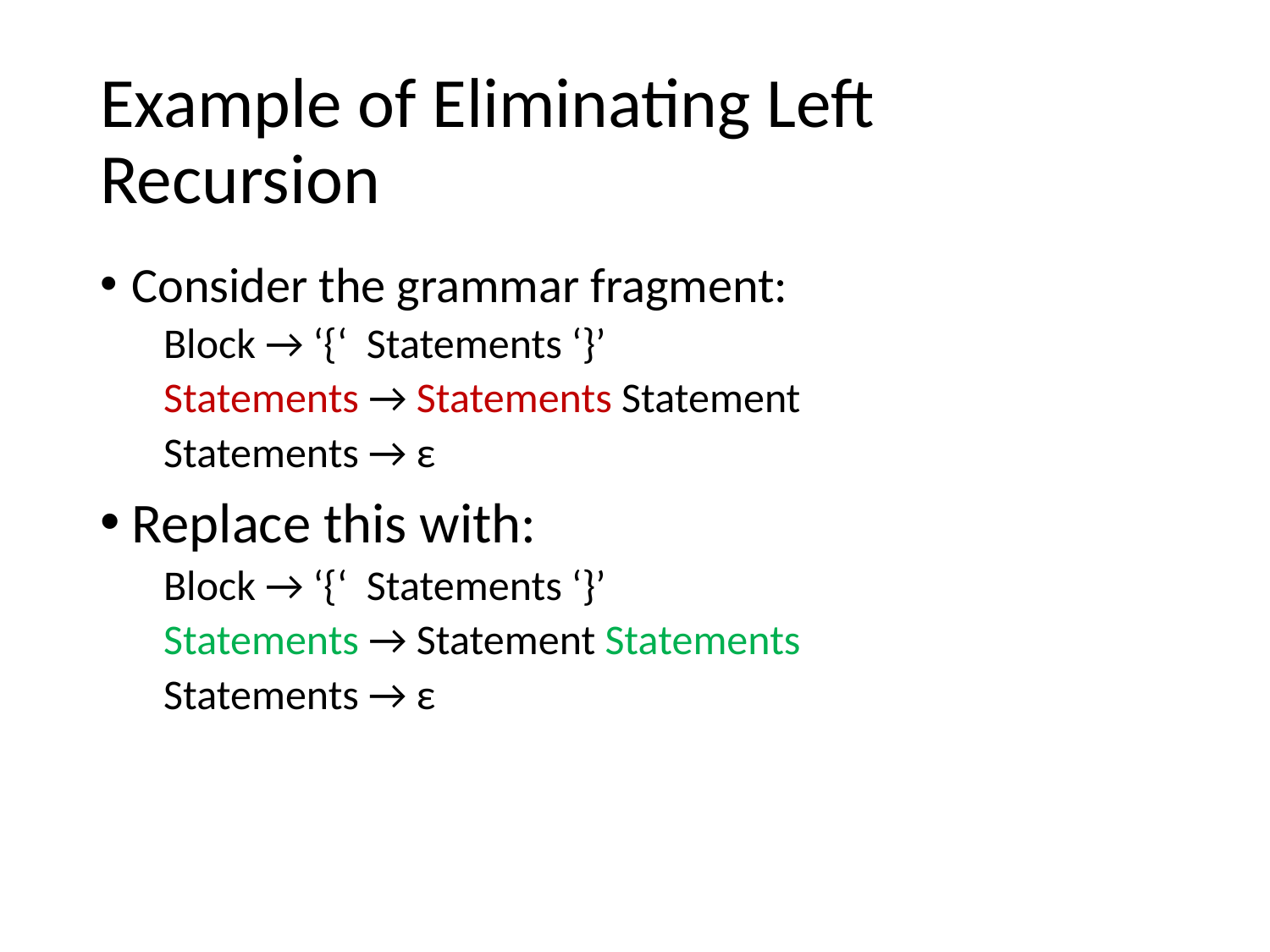

# Example of Eliminating Left Recursion
Consider the grammar fragment:
Block → ‘{‘  Statements ‘}’
Statements → Statements Statement
Statements → ε
Replace this with:
Block → ‘{‘  Statements ‘}’
Statements → Statement Statements
Statements → ε